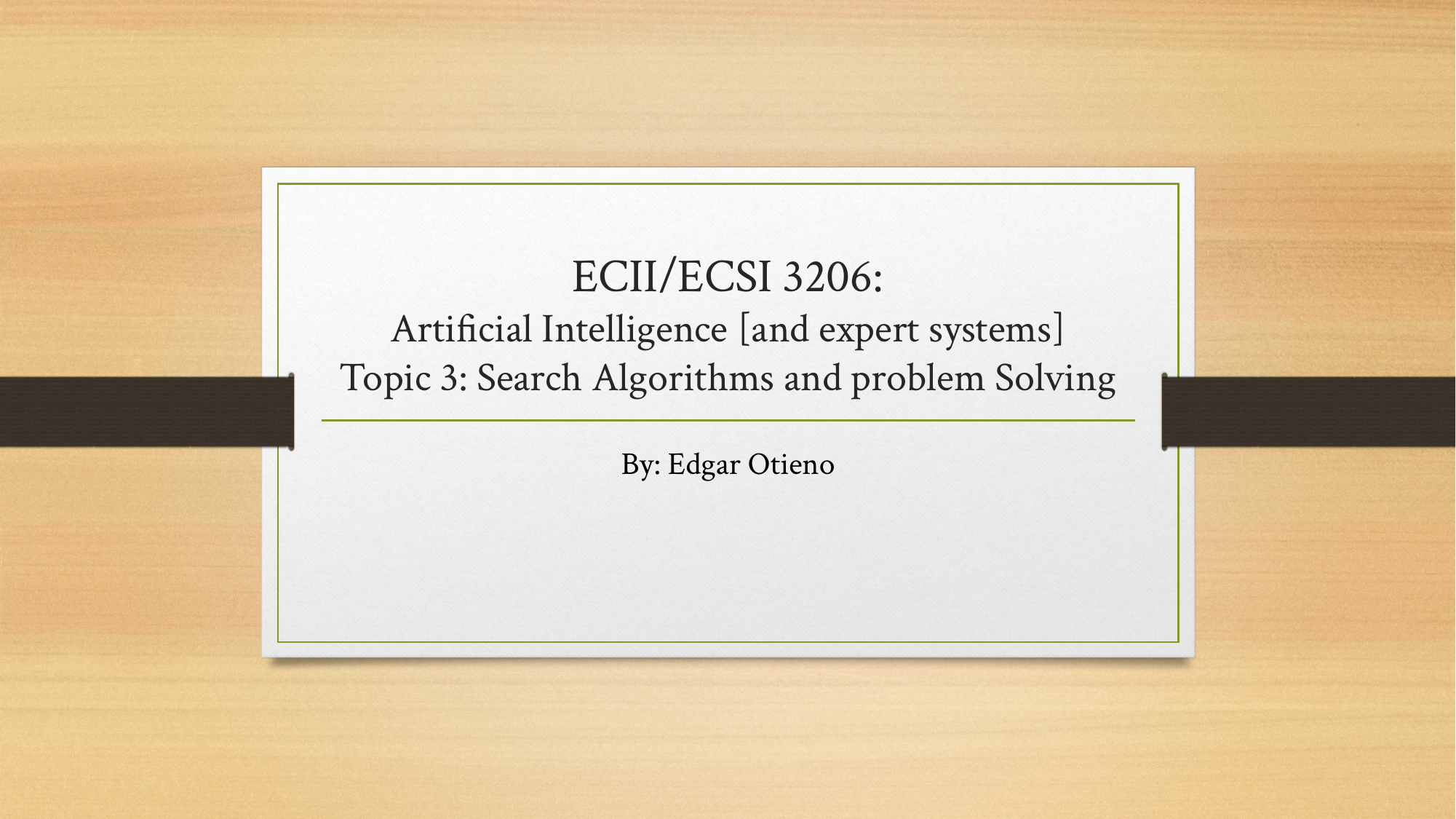

# ECII/ECSI 3206: Artificial Intelligence [and expert systems] Topic 3: Search Algorithms and problem Solving
By: Edgar Otieno